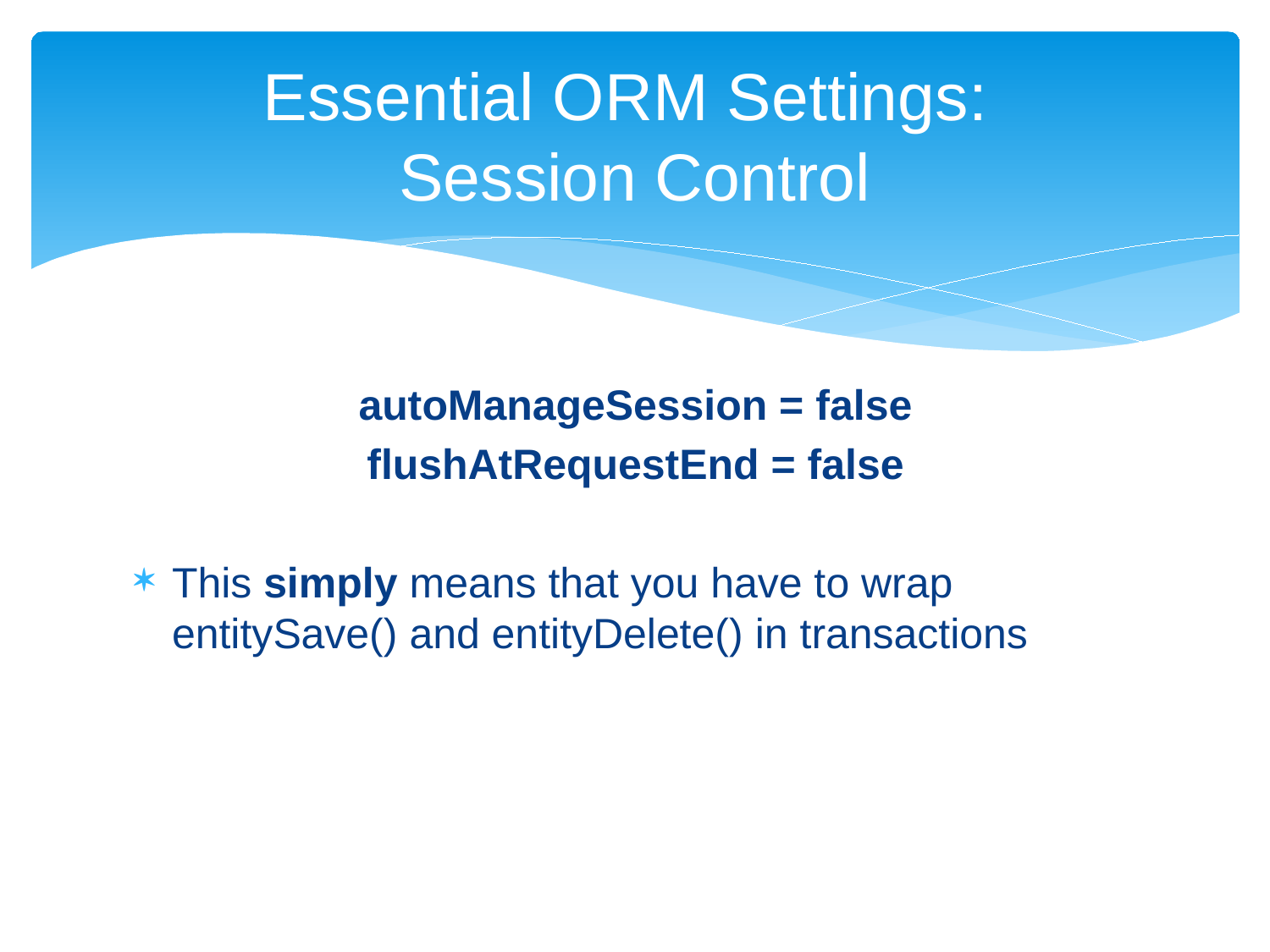

# Essential ORM Settings: Session Control
autoManageSession = false
flushAtRequestEnd = false

This simply means that you have to wrap entitySave() and entityDelete() in transactions